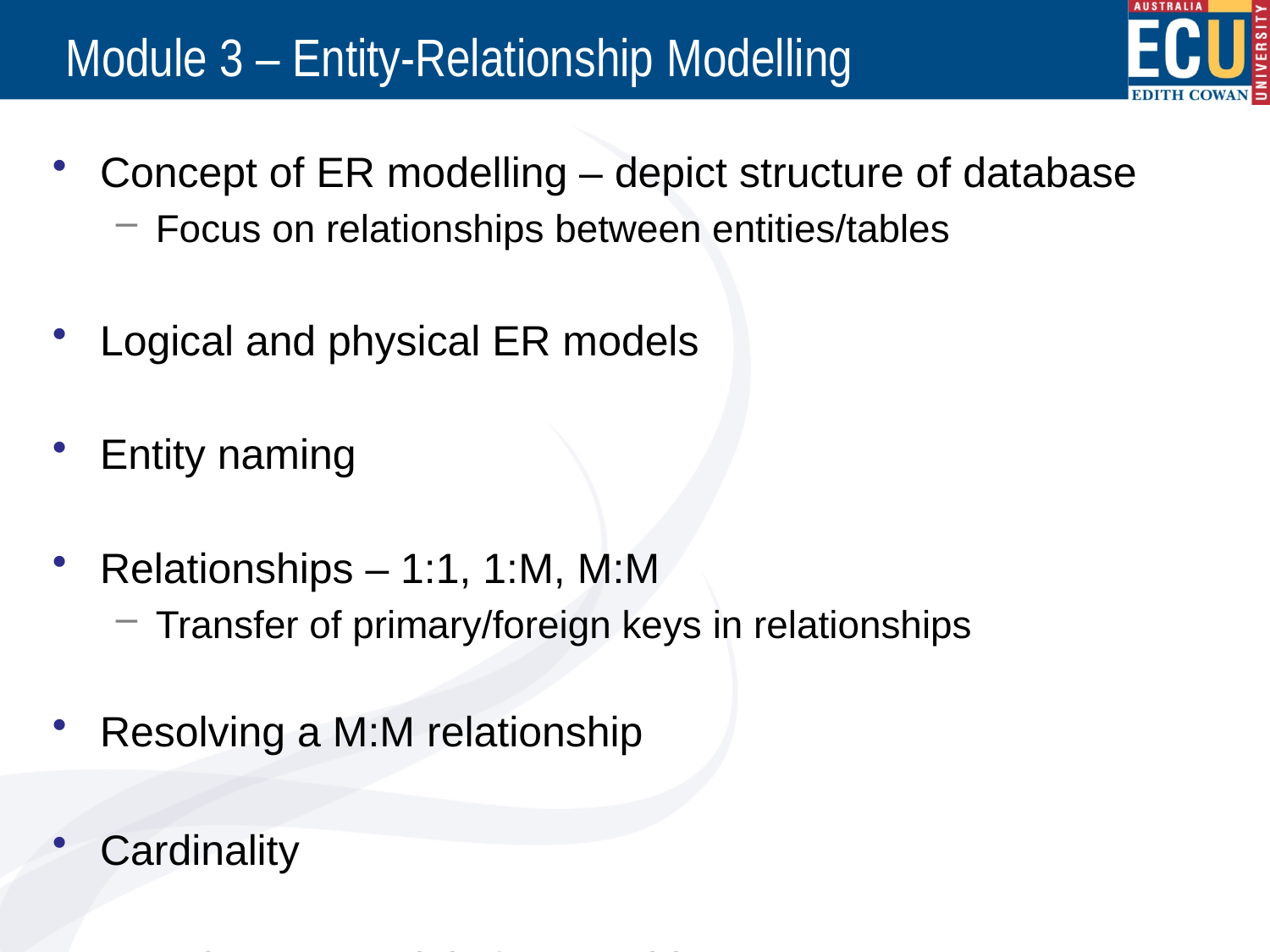

# Module 3 – Entity-Relationship Modelling
Concept of ER modelling – depict structure of database
Focus on relationships between entities/tables

Logical and physical ER models

Entity naming

Relationships – 1:1, 1:M, M:M
Transfer of primary/foreign keys in relationships

Resolving a M:M relationship

Cardinality

Creating ER models from problem statements